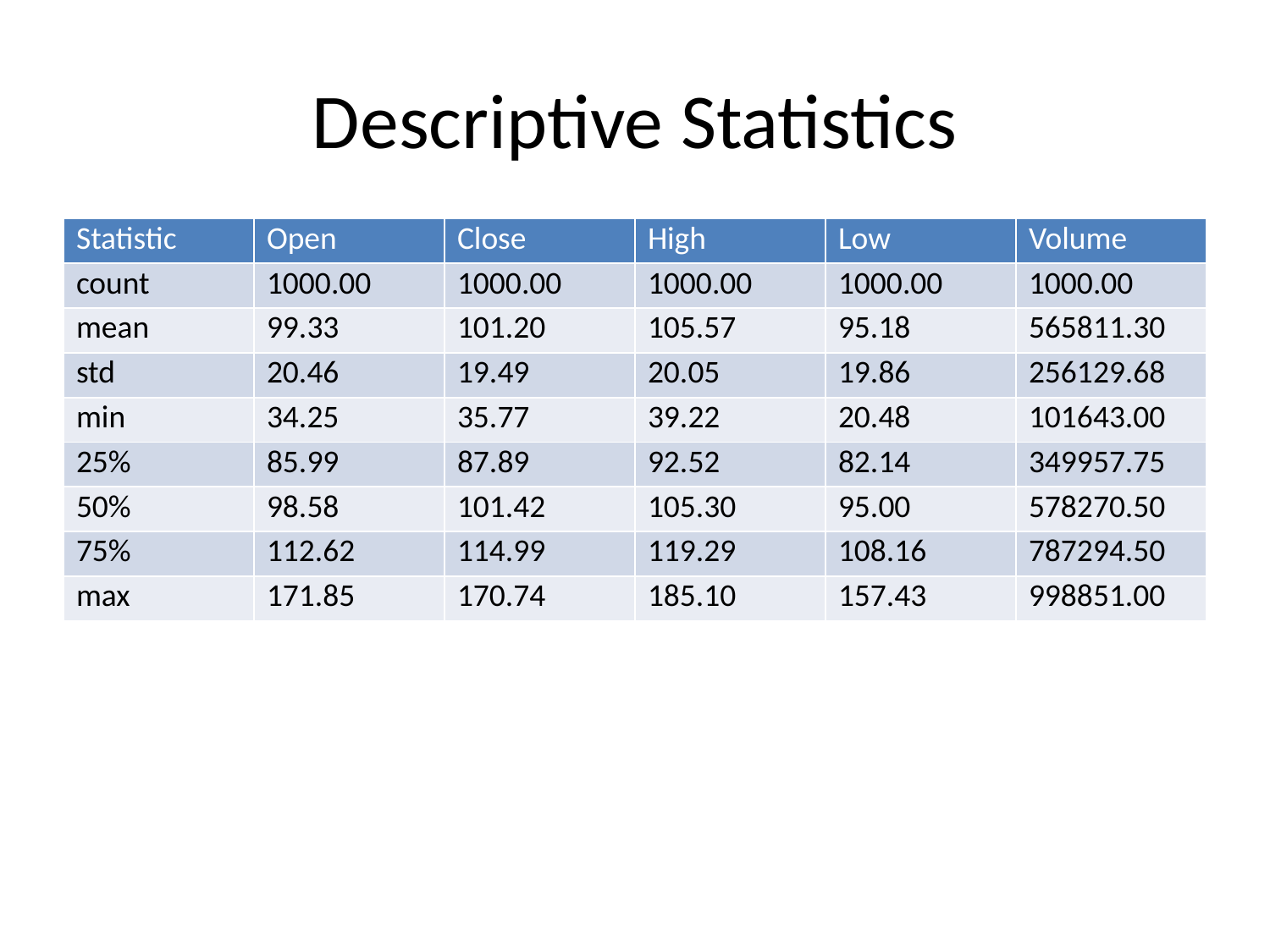

# Descriptive Statistics
| Statistic | Open | Close | High | Low | Volume |
| --- | --- | --- | --- | --- | --- |
| count | 1000.00 | 1000.00 | 1000.00 | 1000.00 | 1000.00 |
| mean | 99.33 | 101.20 | 105.57 | 95.18 | 565811.30 |
| std | 20.46 | 19.49 | 20.05 | 19.86 | 256129.68 |
| min | 34.25 | 35.77 | 39.22 | 20.48 | 101643.00 |
| 25% | 85.99 | 87.89 | 92.52 | 82.14 | 349957.75 |
| 50% | 98.58 | 101.42 | 105.30 | 95.00 | 578270.50 |
| 75% | 112.62 | 114.99 | 119.29 | 108.16 | 787294.50 |
| max | 171.85 | 170.74 | 185.10 | 157.43 | 998851.00 |